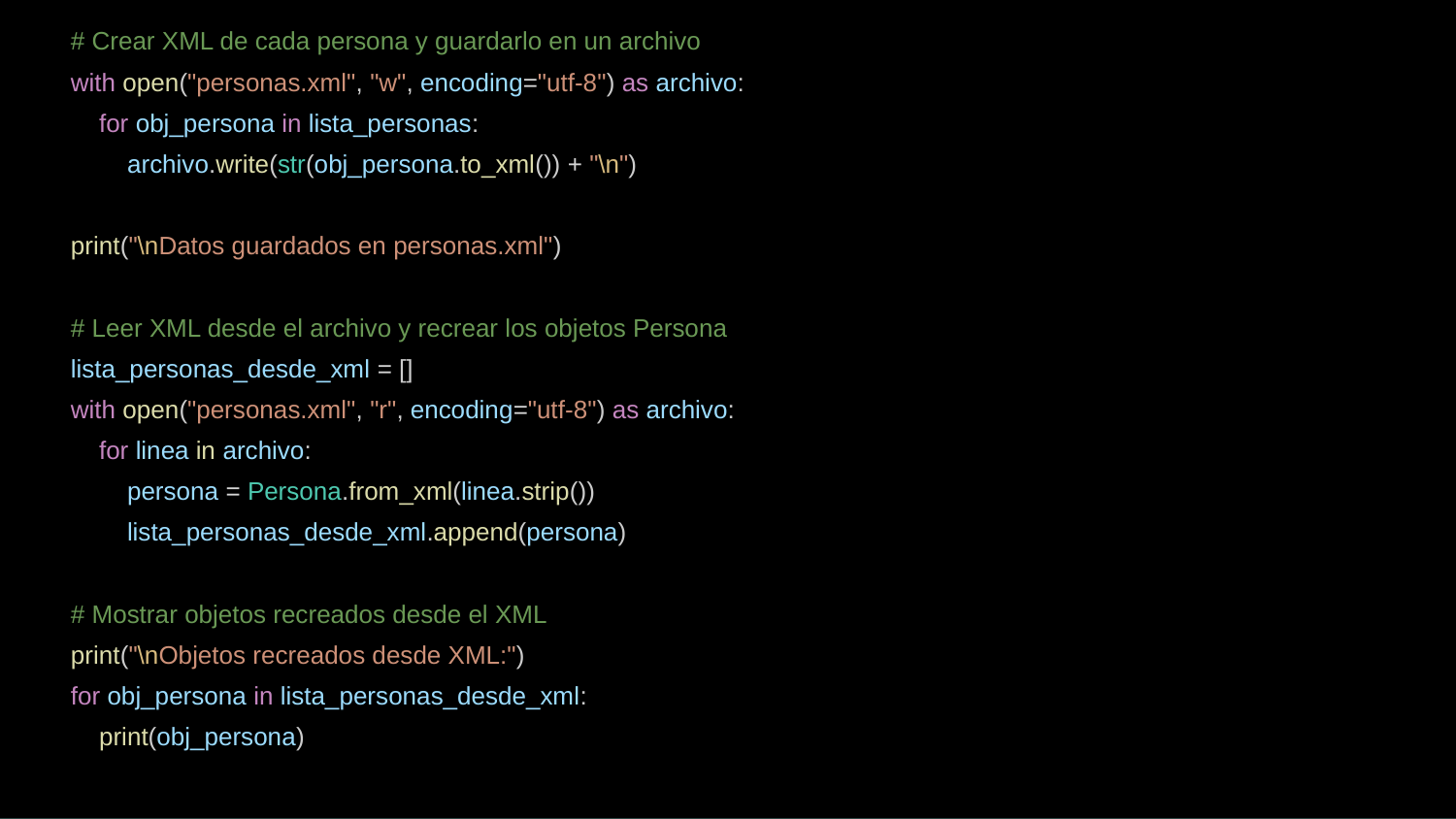

# Crear XML de cada persona y guardarlo en un archivo
        with open("personas.xml", "w", encoding="utf-8") as archivo:
            for obj_persona in lista_personas:
                archivo.write(str(obj_persona.to_xml()) + "\n")

        print("\nDatos guardados en personas.xml")

        # Leer XML desde el archivo y recrear los objetos Persona
        lista_personas_desde_xml = []
        with open("personas.xml", "r", encoding="utf-8") as archivo:
            for linea in archivo:
                persona = Persona.from_xml(linea.strip())
                lista_personas_desde_xml.append(persona)

        # Mostrar objetos recreados desde el XML
        print("\nObjetos recreados desde XML:")
        for obj_persona in lista_personas_desde_xml:
            print(obj_persona)
#